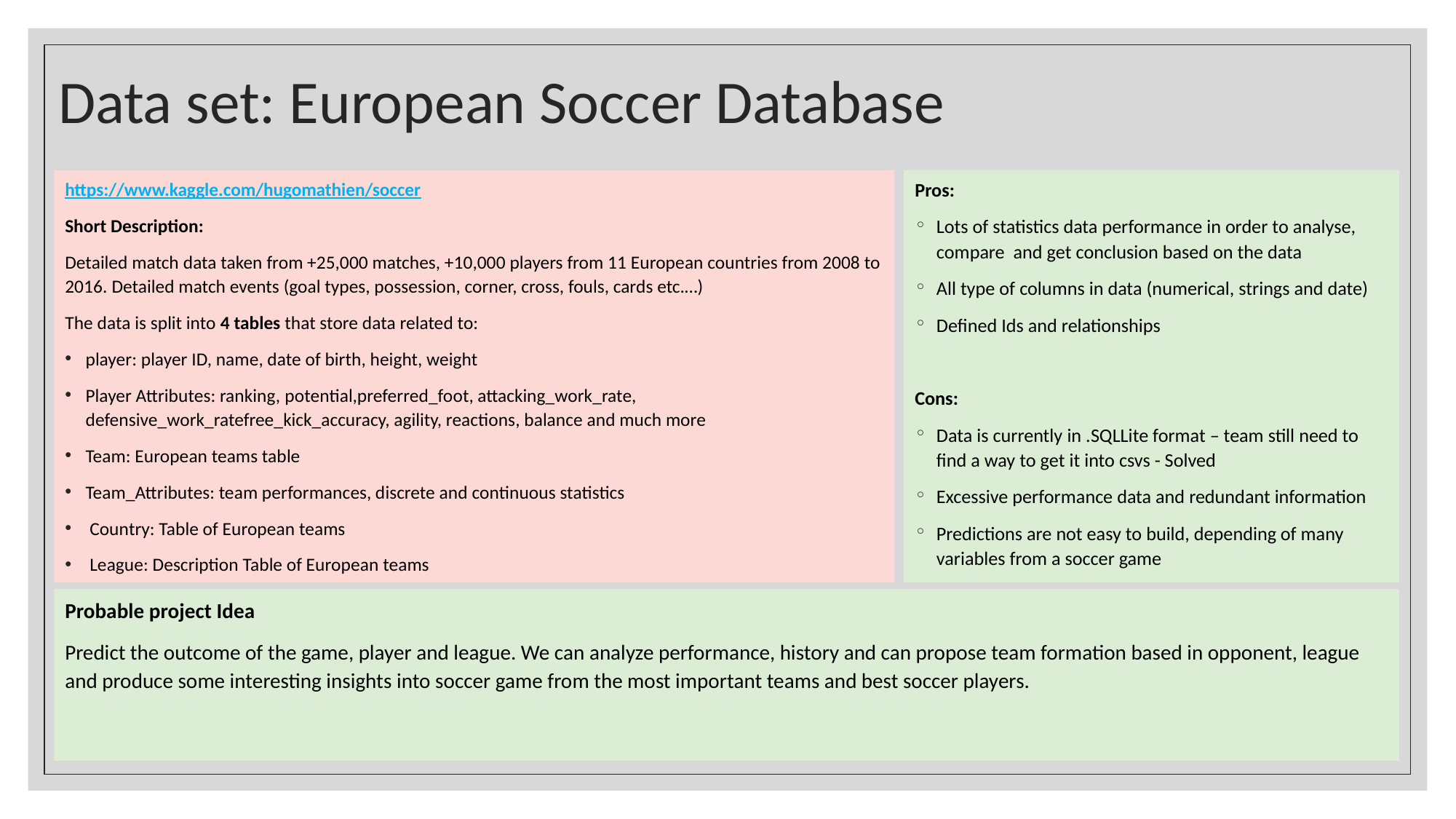

# Data set: European Soccer Database
https://www.kaggle.com/hugomathien/soccer
Short Description:
Detailed match data taken from +25,000 matches, +10,000 players from 11 European countries from 2008 to 2016. Detailed match events (goal types, possession, corner, cross, fouls, cards etc.…)
The data is split into 4 tables that store data related to:
player: player ID, name, date of birth, height, weight
Player Attributes: ranking, potential,preferred_foot, attacking_work_rate, defensive_work_ratefree_kick_accuracy, agility, reactions, balance and much more
Team: European teams table
Team_Attributes: team performances, discrete and continuous statistics
 Country: Table of European teams
 League: Description Table of European teams
Pros:
Lots of statistics data performance in order to analyse, compare  and get conclusion based on the data
All type of columns in data (numerical, strings and date)
Defined Ids and relationships

Cons:
Data is currently in .SQLLite format – team still need to find a way to get it into csvs - Solved
Excessive performance data and redundant information
Predictions are not easy to build, depending of many variables from a soccer game

Probable project Idea
Predict the outcome of the game, player and league. We can analyze performance, history and can propose team formation based in opponent, league and produce some interesting insights into soccer game from the most important teams and best soccer players.